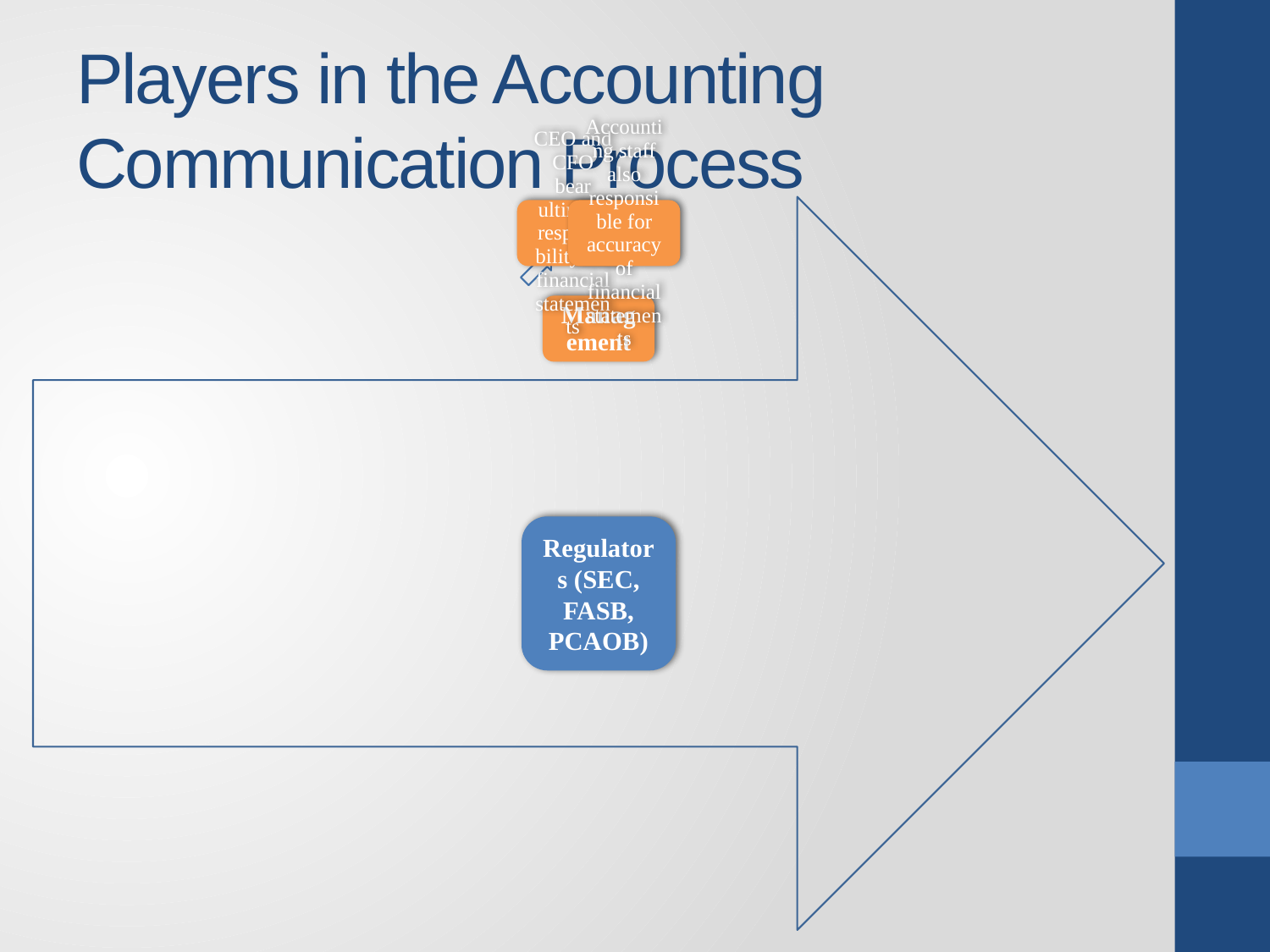

# Players in the Accounting Communication Process
Regulators (SEC, FASB, PCAOB)